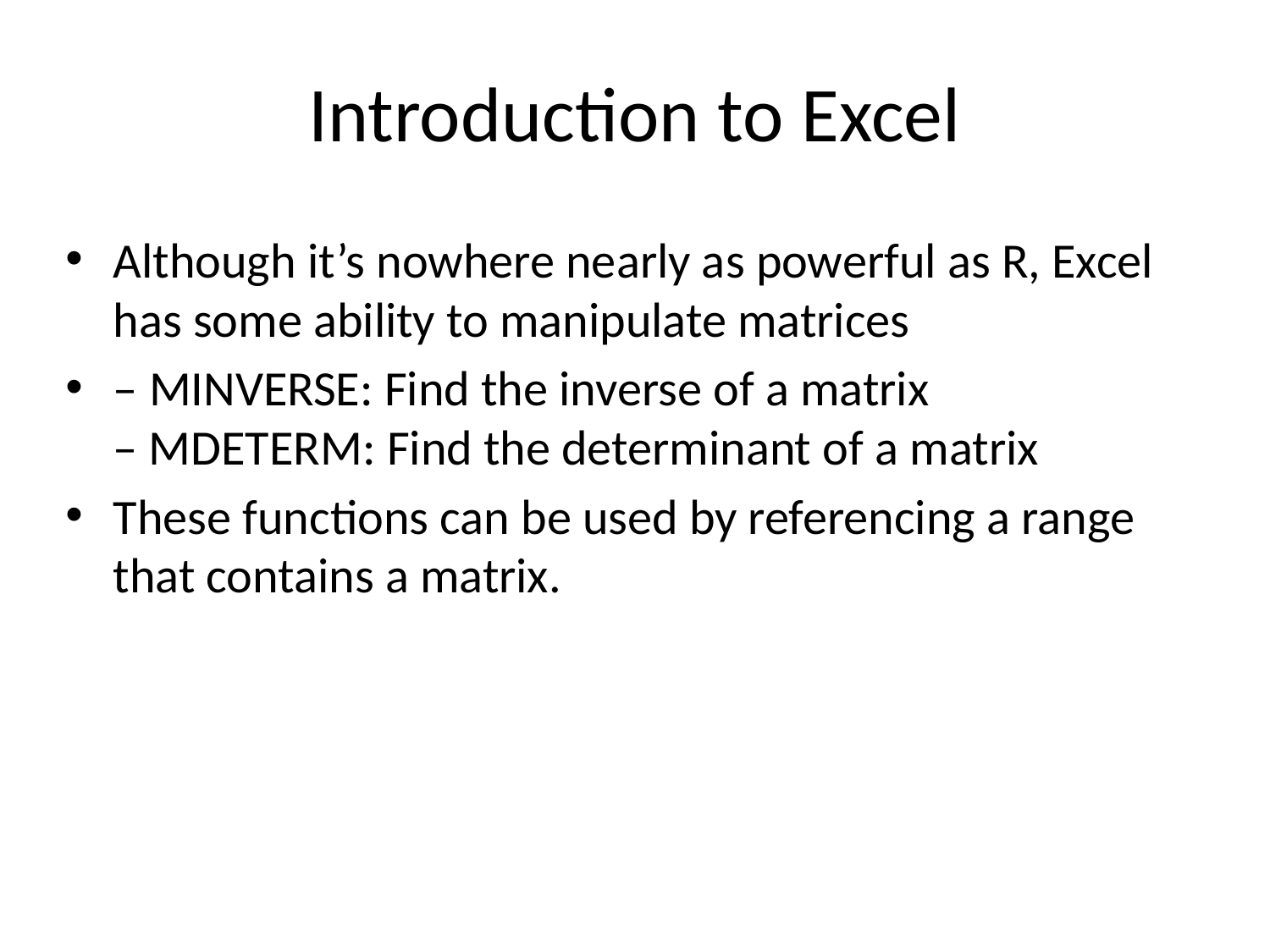

# Introduction to Excel
Although it’s nowhere nearly as powerful as R, Excel has some ability to manipulate matrices
– MINVERSE: Find the inverse of a matrix
– MDETERM: Find the determinant of a matrix
These functions can be used by referencing a range that contains a matrix.